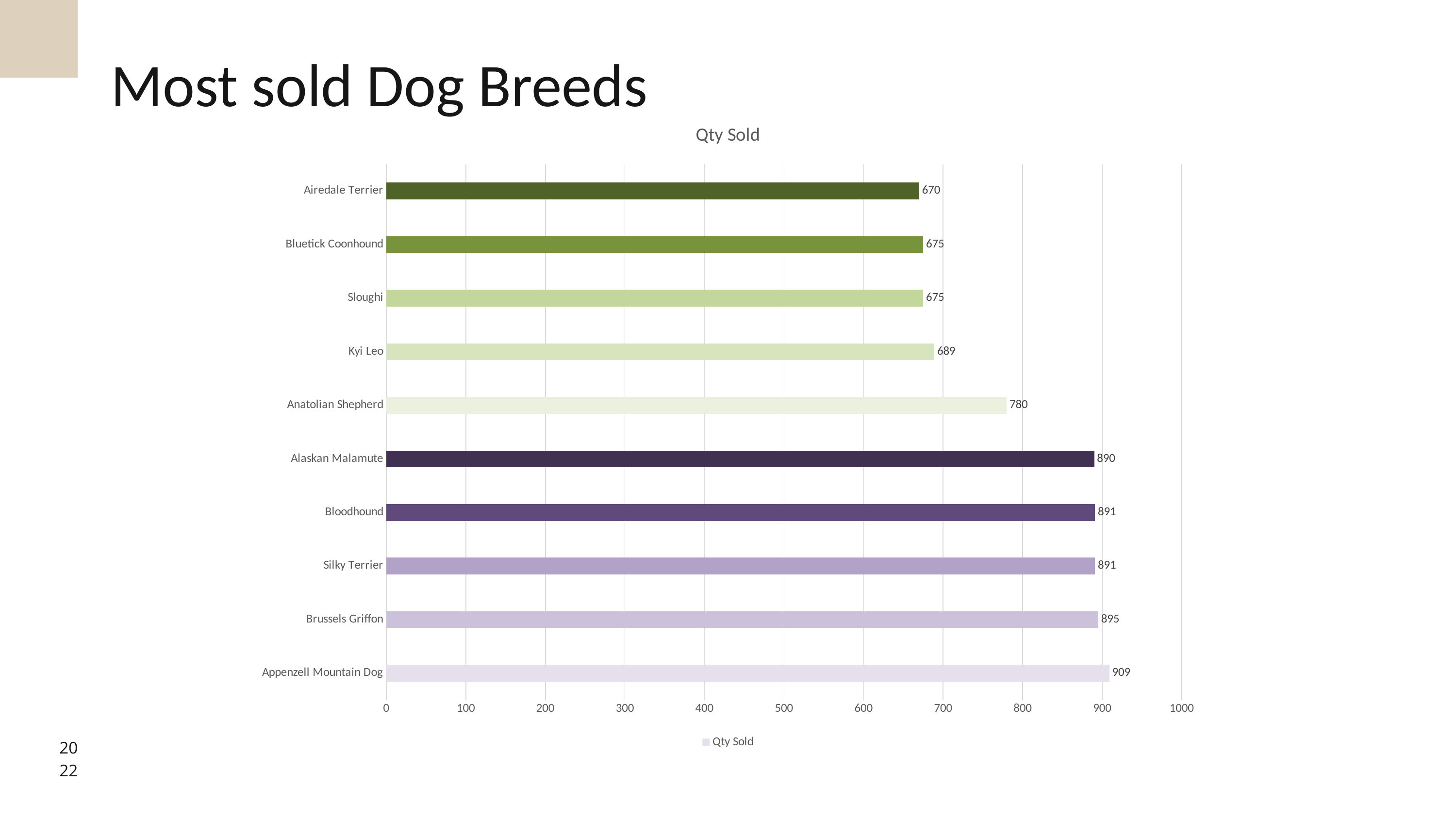

Most sold Dog Breeds

### Chart:

| Category | Qty Sold |
|---|---|
| Appenzell Mountain Dog | 909.0 |
| Brussels Griffon | 895.0 |
| Silky Terrier | 891.0 |
| Bloodhound | 891.0 |
| Alaskan Malamute | 890.0 |
| Anatolian Shepherd | 780.0 |
| Kyi Leo | 689.0 |
| Sloughi | 675.0 |
| Bluetick Coonhound | 675.0 |
| Airedale Terrier | 670.0 |
20
22